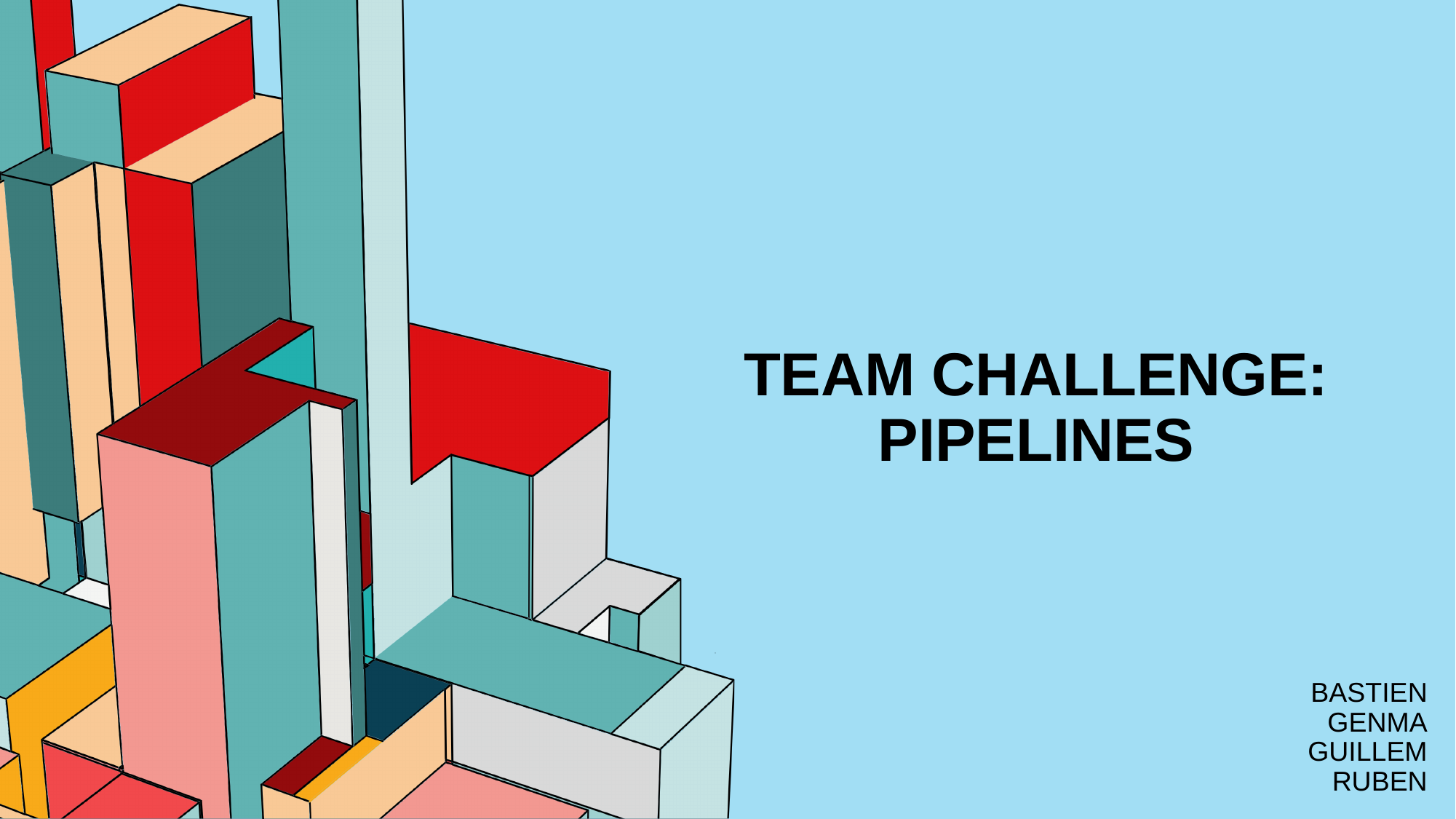

# Team challenge: Pipelines
Bastien
Genma
Guillem
Ruben